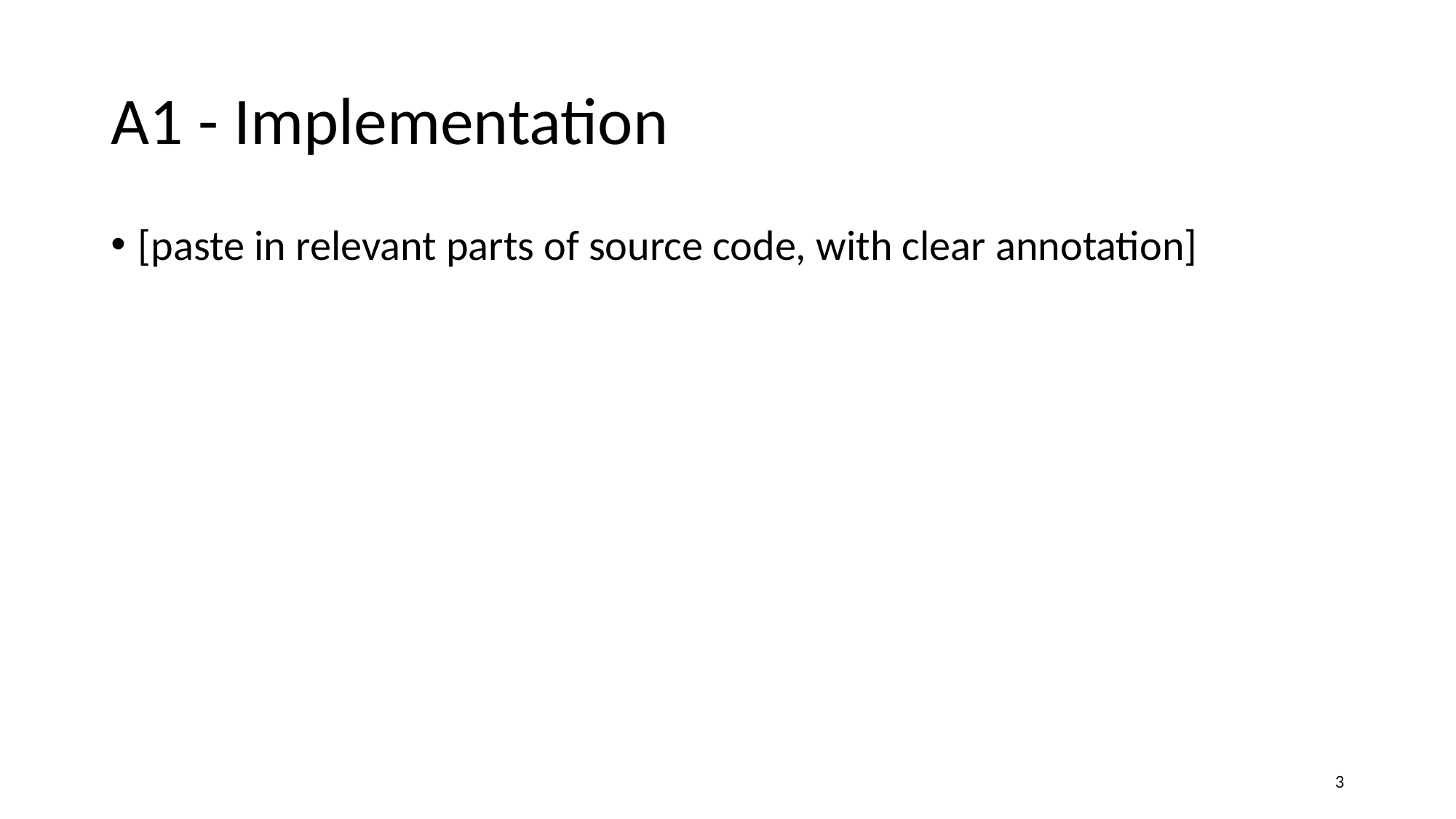

# A1 - Implementation
[paste in relevant parts of source code, with clear annotation]
3